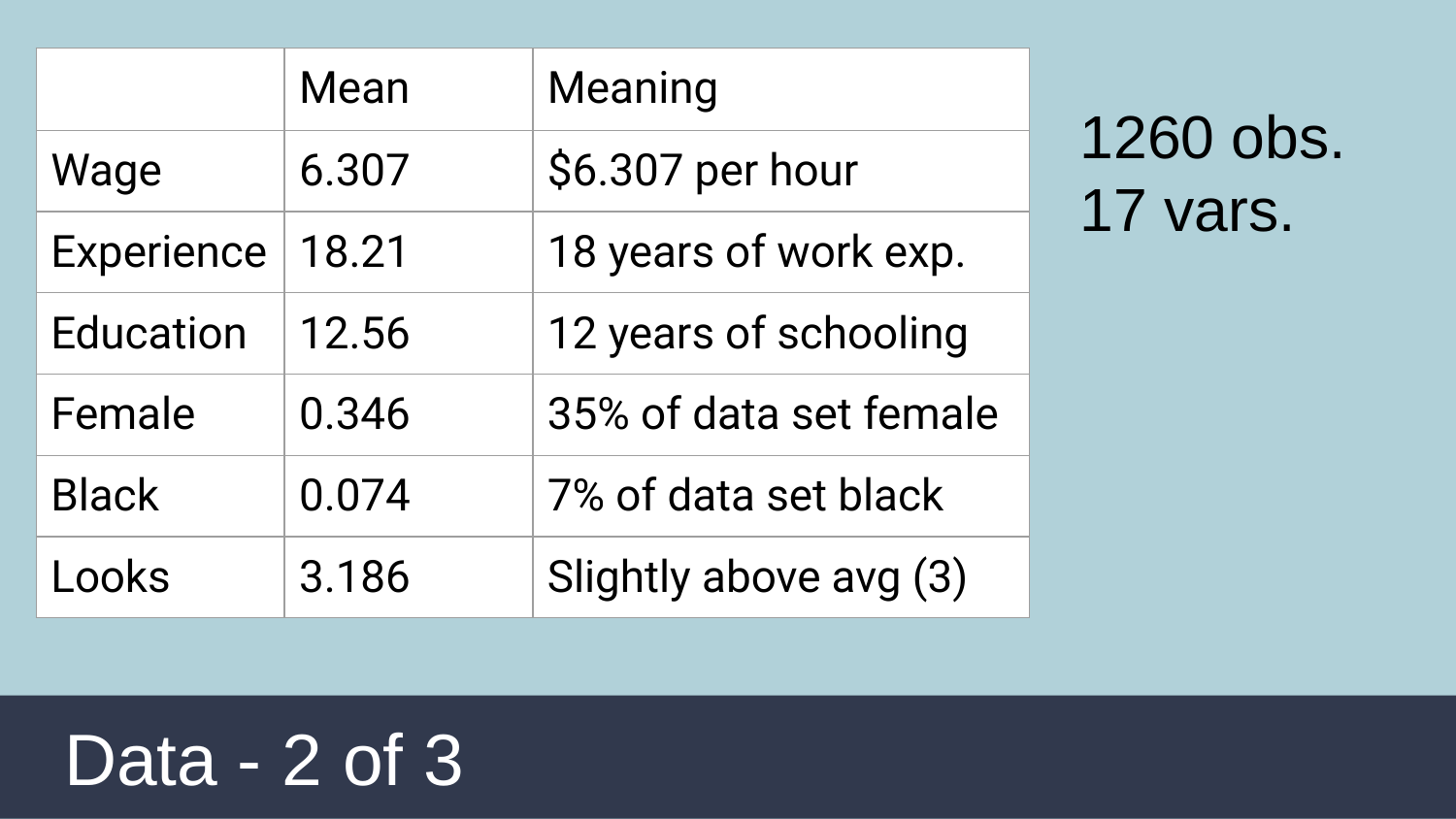

|  | Mean | Meaning |  |
| --- | --- | --- | --- |
| Wage | 6.307 | $6.307 per hour |  |
| Experience | 18.21 | 18 years of work exp. |  |
| Education | 12.56 | 12 years of schooling |  |
| Female | 0.346 | 35% of data set female |  |
| Black | 0.074 | 7% of data set black |  |
| Looks | 3.186 | Slightly above avg (3) |  |
1260 obs.
17 vars.
Data - 2 of 3